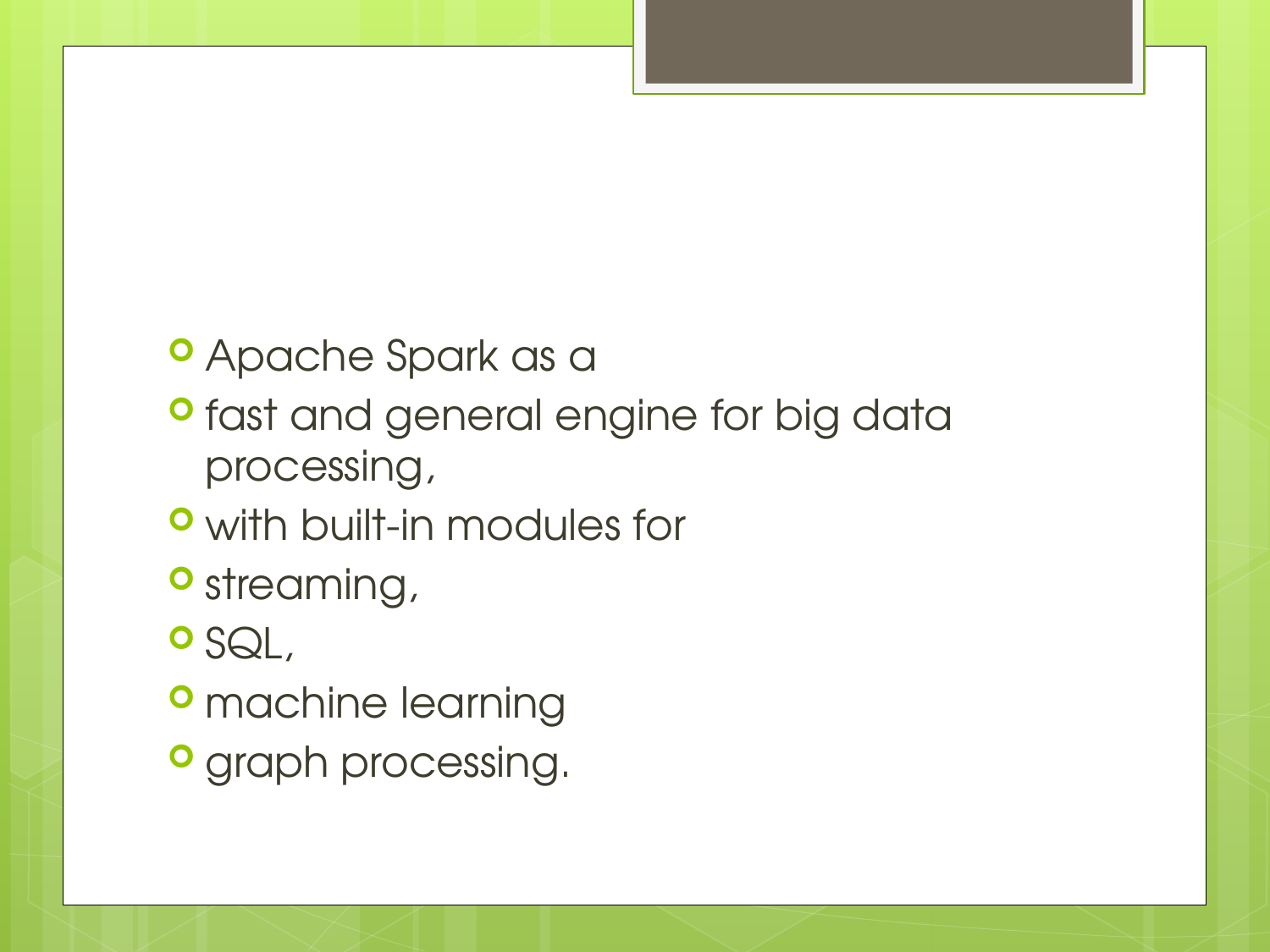

#
Apache Spark as a
fast and general engine for big data processing,
with built-in modules for
streaming,
SQL,
machine learning
graph processing.